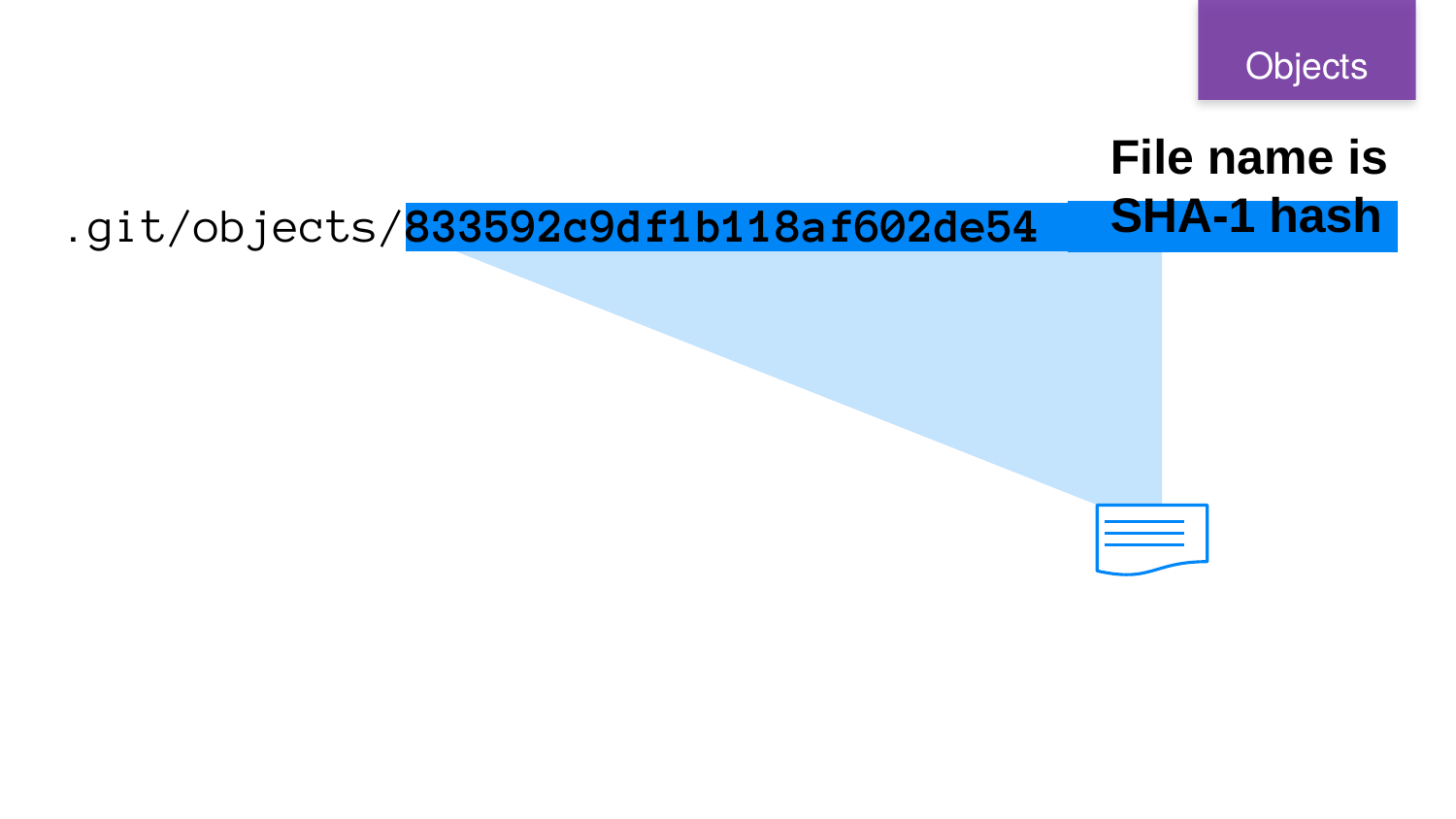

Objects
File name is SHA-1 hash
.git/objects/833592c9df1b118af602de54 filename is SHA1-ha